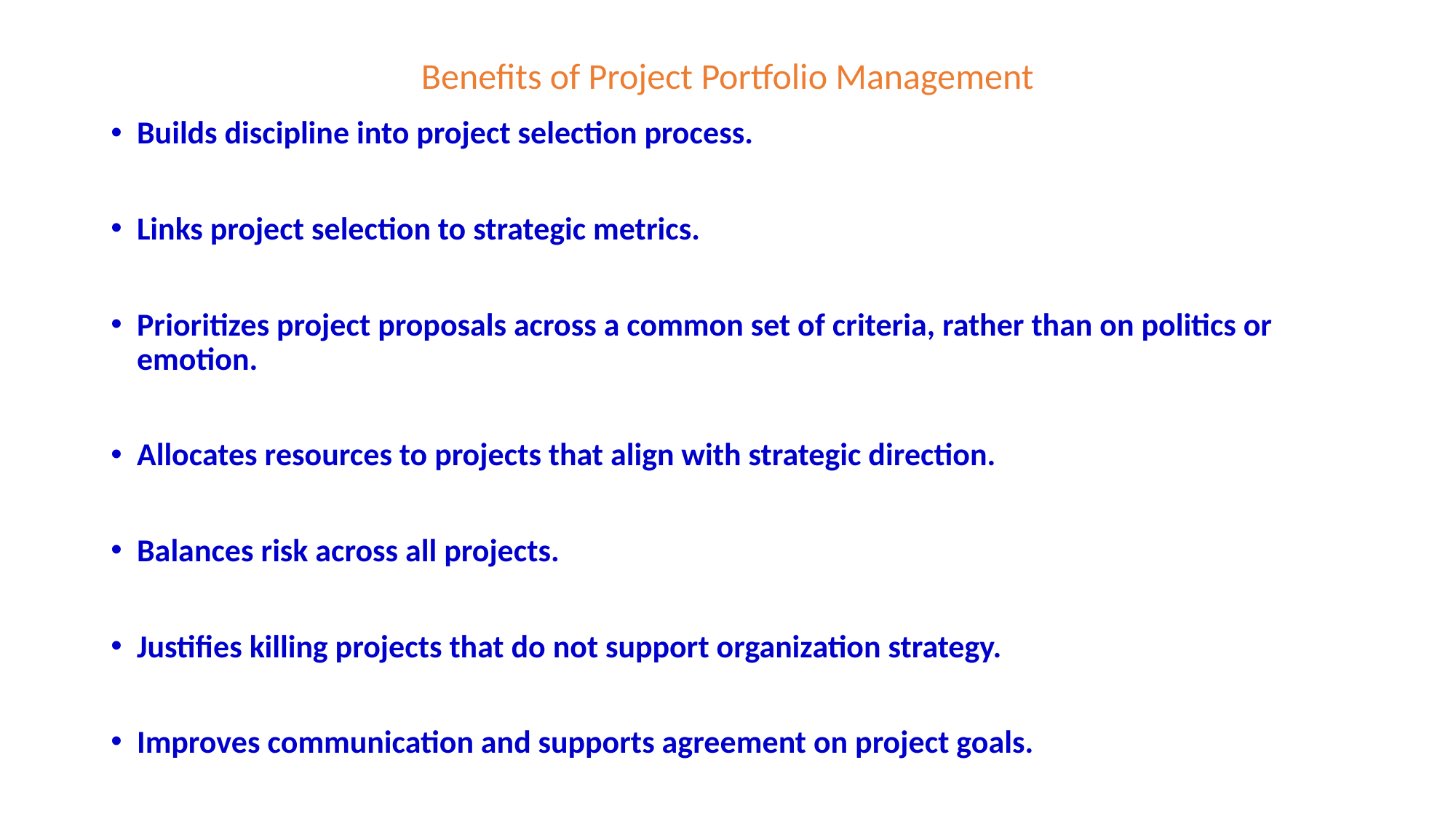

# Benefits of Project Portfolio Management
Builds discipline into project selection process.

Links project selection to strategic metrics.

Prioritizes project proposals across a common set of criteria, rather than on politics or emotion.

Allocates resources to projects that align with strategic direction.

Balances risk across all projects.

Justifies killing projects that do not support organization strategy.

Improves communication and supports agreement on project goals.